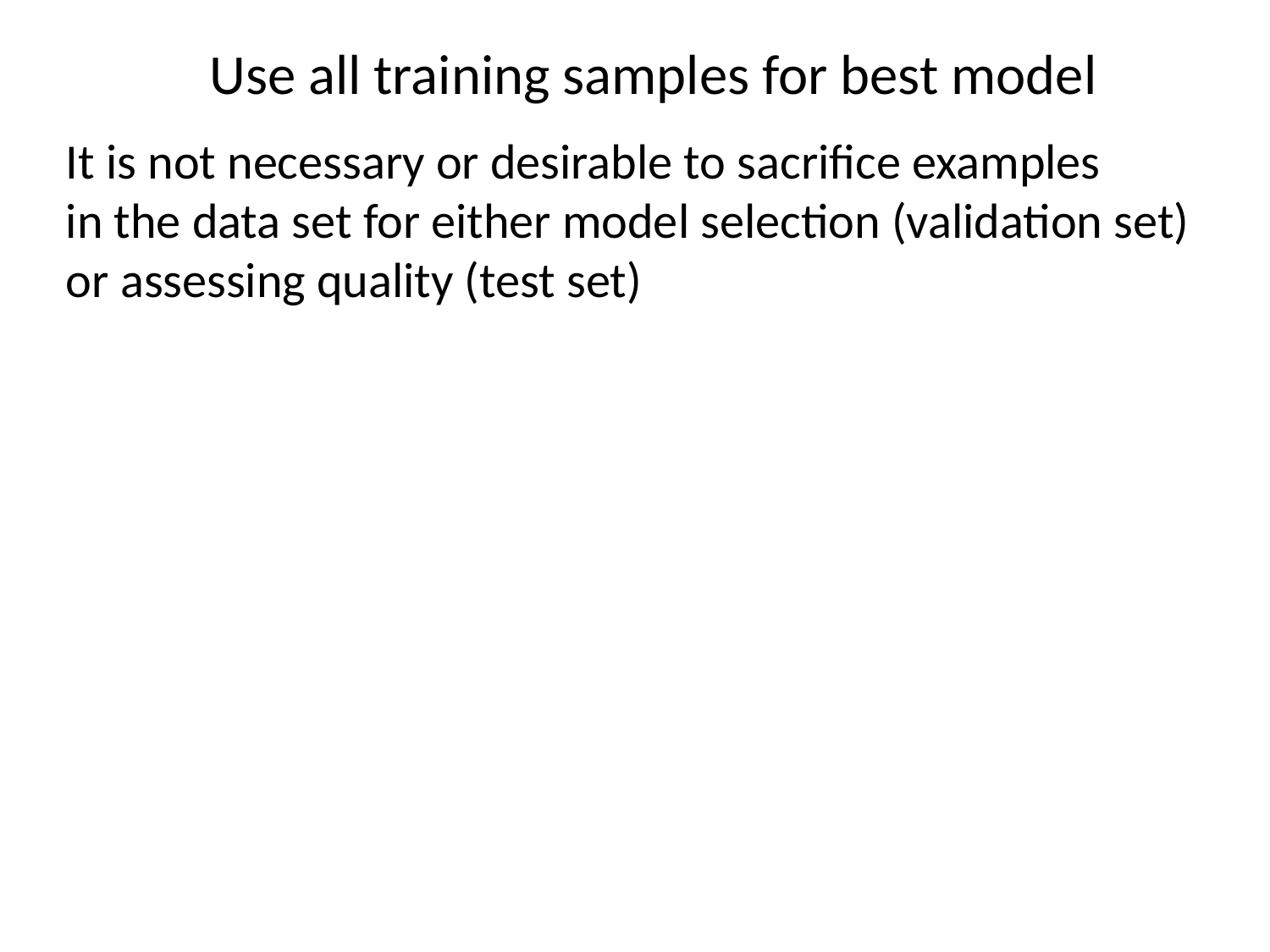

Use all training samples for best model
It is not necessary or desirable to sacrifice examples
in the data set for either model selection (validation set)
or assessing quality (test set)